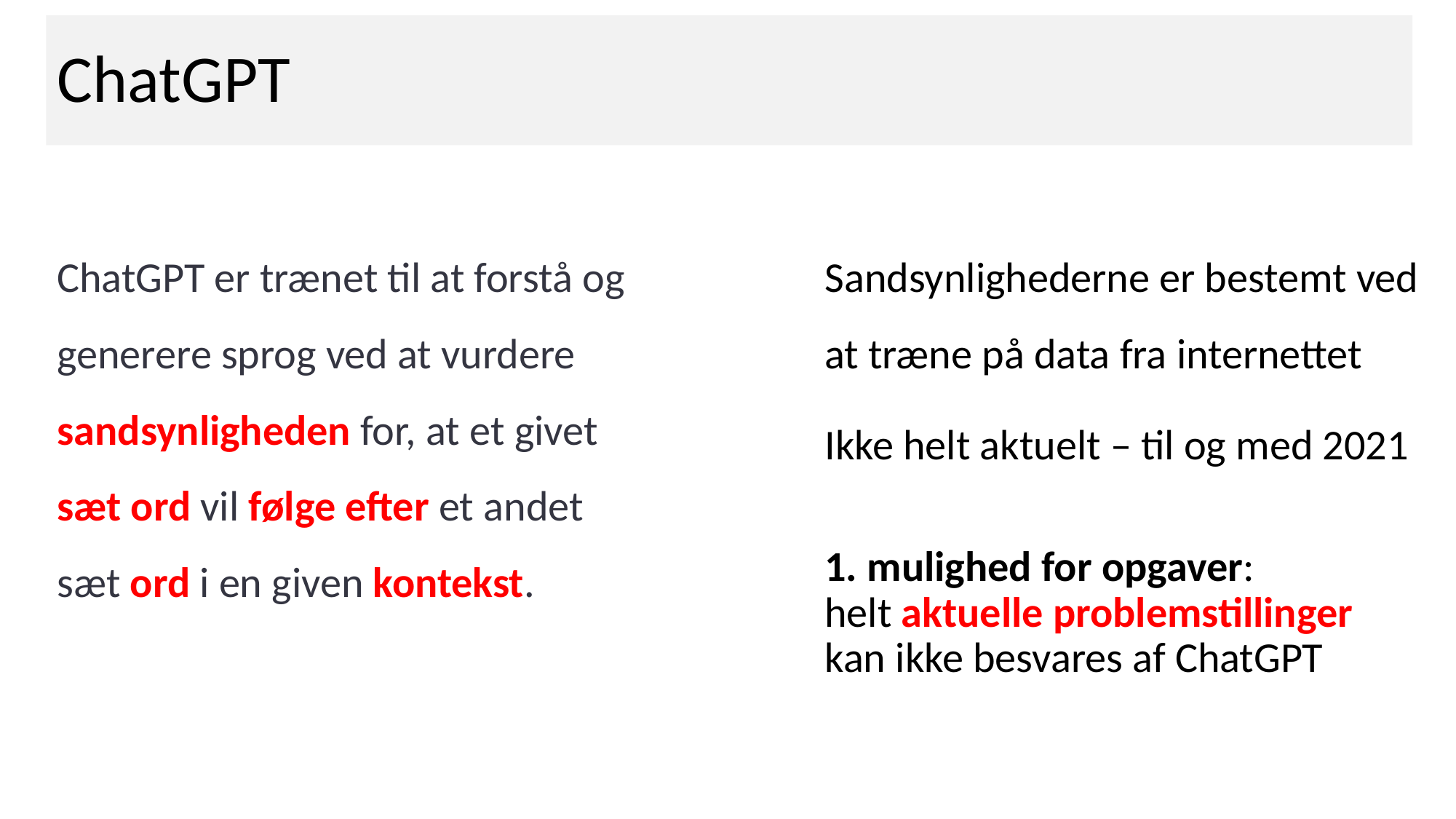

# ChatGPT
ChatGPT er trænet til at forstå og generere sprog ved at vurdere sandsynligheden for, at et givet sæt ord vil følge efter et andet sæt ord i en given kontekst.
Sandsynlighederne er bestemt ved at træne på data fra internettet
Ikke helt aktuelt – til og med 2021

1. mulighed for opgaver:
helt aktuelle problemstillinger kan ikke besvares af ChatGPT